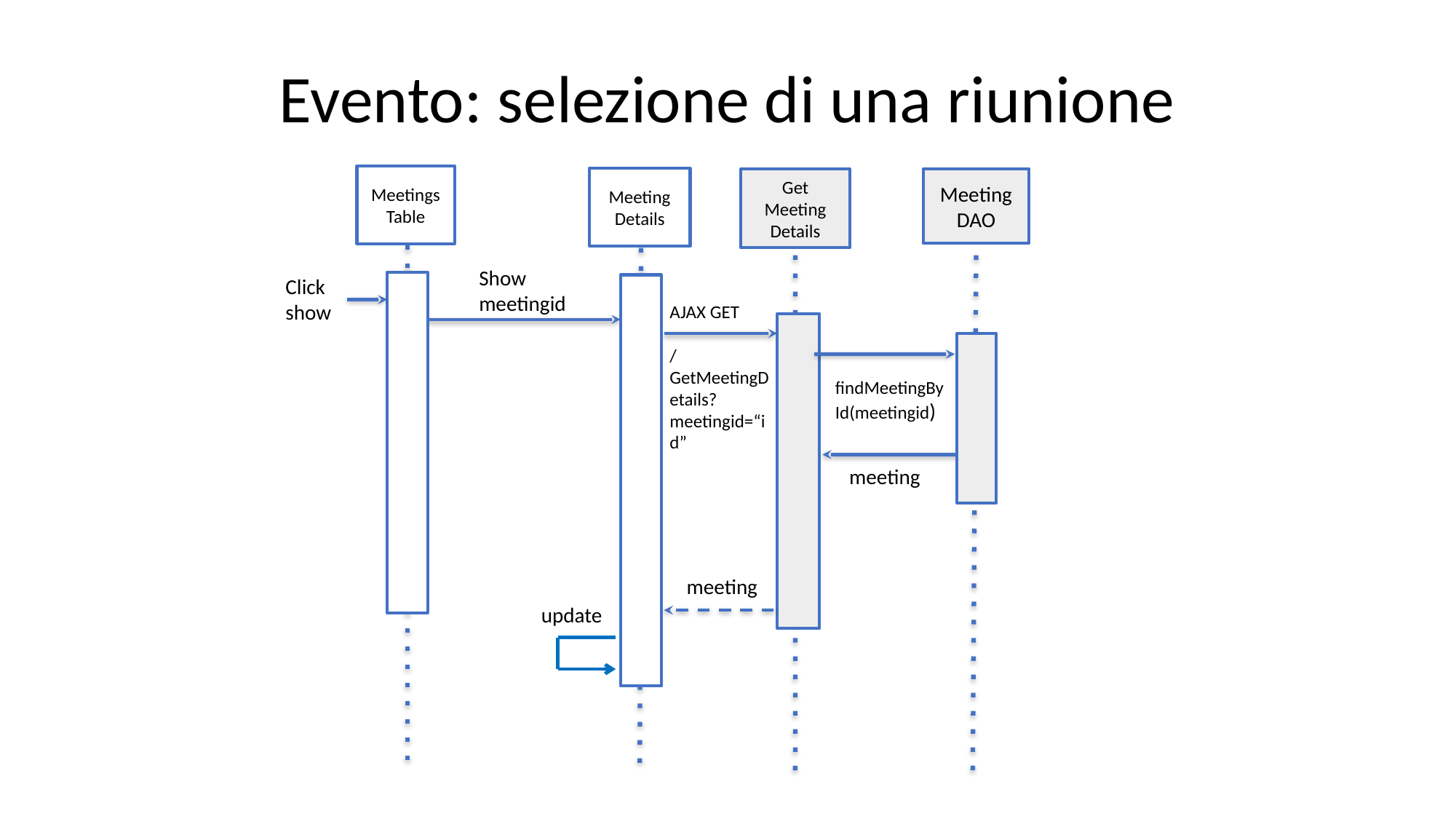

# Evento: selezione di una riunione
Meetings
Table
Meeting
Details
Get
Meeting
Details
Meeting
DAO
Show meetingid
Click
show

AJAX GET

/GetMeetingDetails?meetingid=“id”

findMeetingBy
Id(meetingid)
meeting
meeting
update